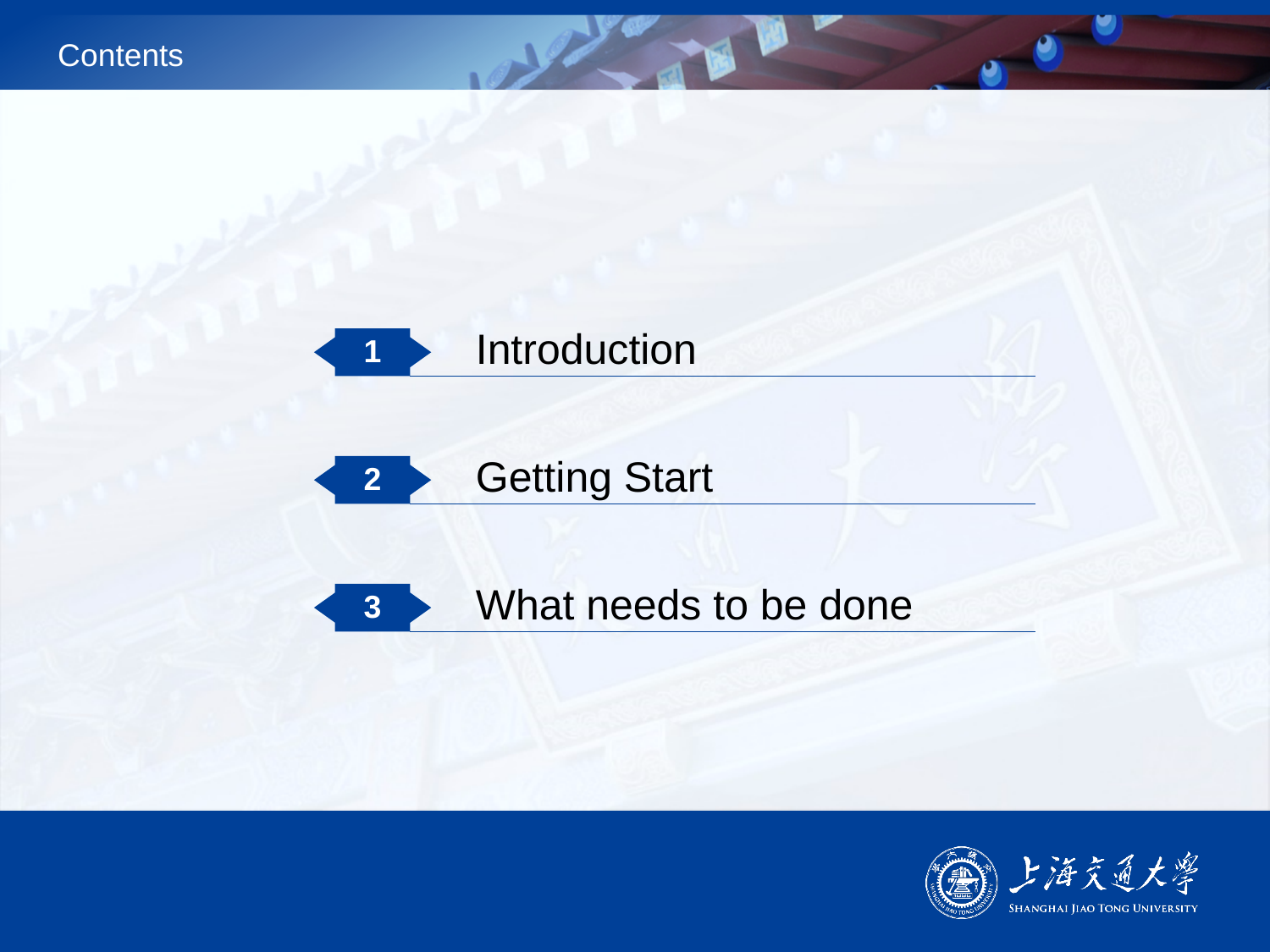

# Contents
Introduction
1

Getting Start
2

What needs to be done
3